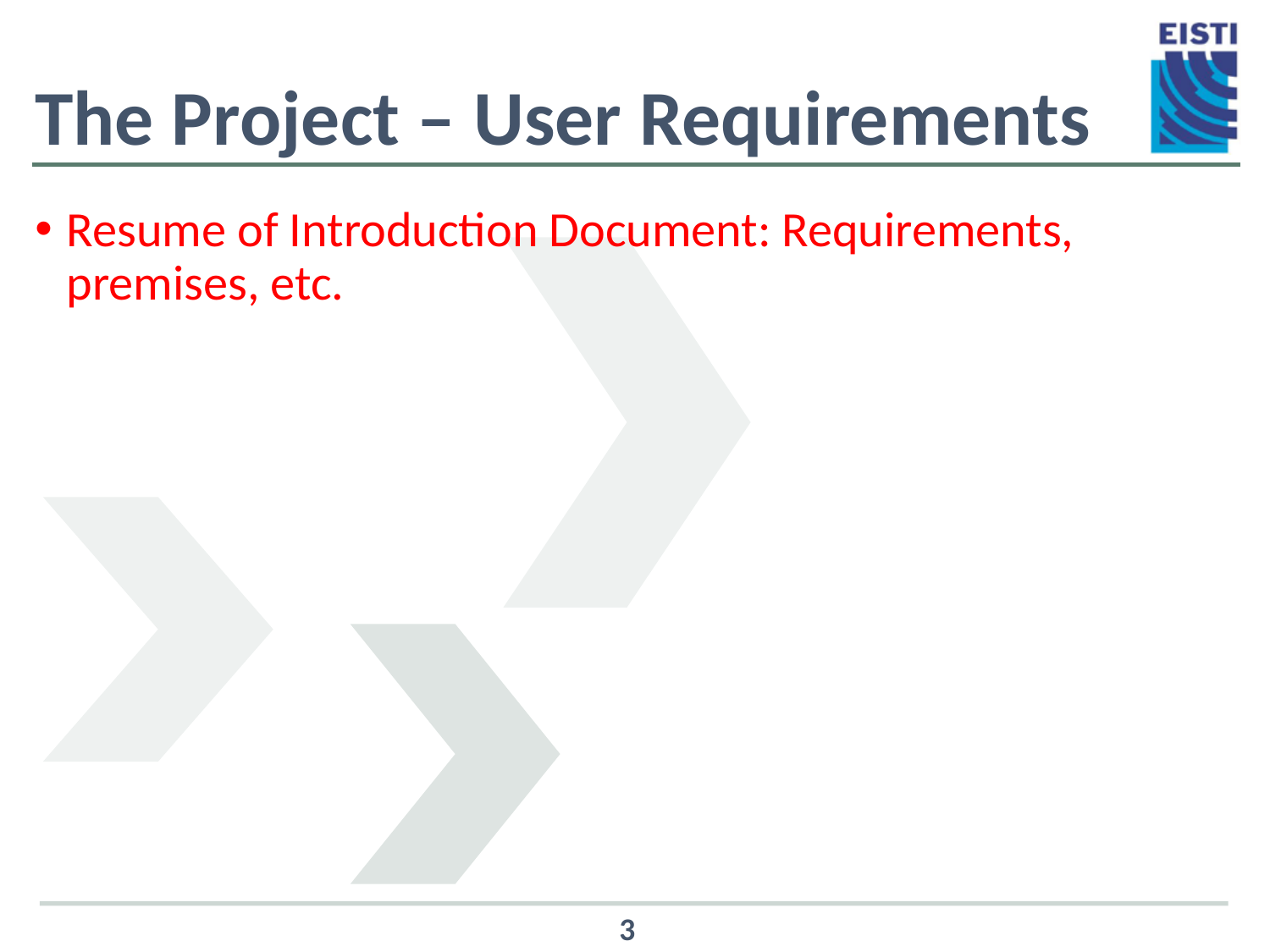

# The Project – User Requirements
Resume of Introduction Document: Requirements, premises, etc.